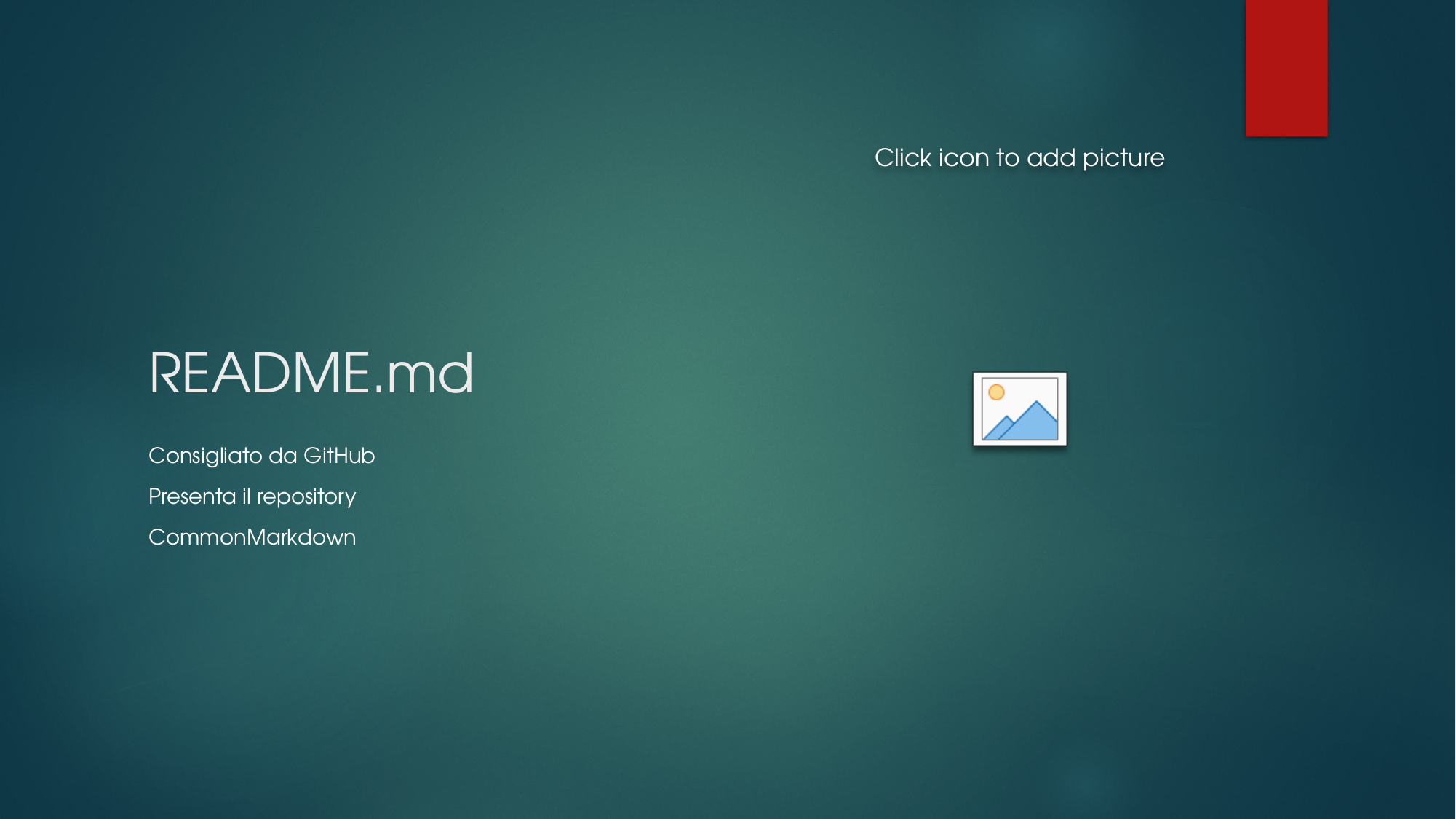

# README.md
Consigliato da GitHub
Presenta il repository
CommonMarkdown